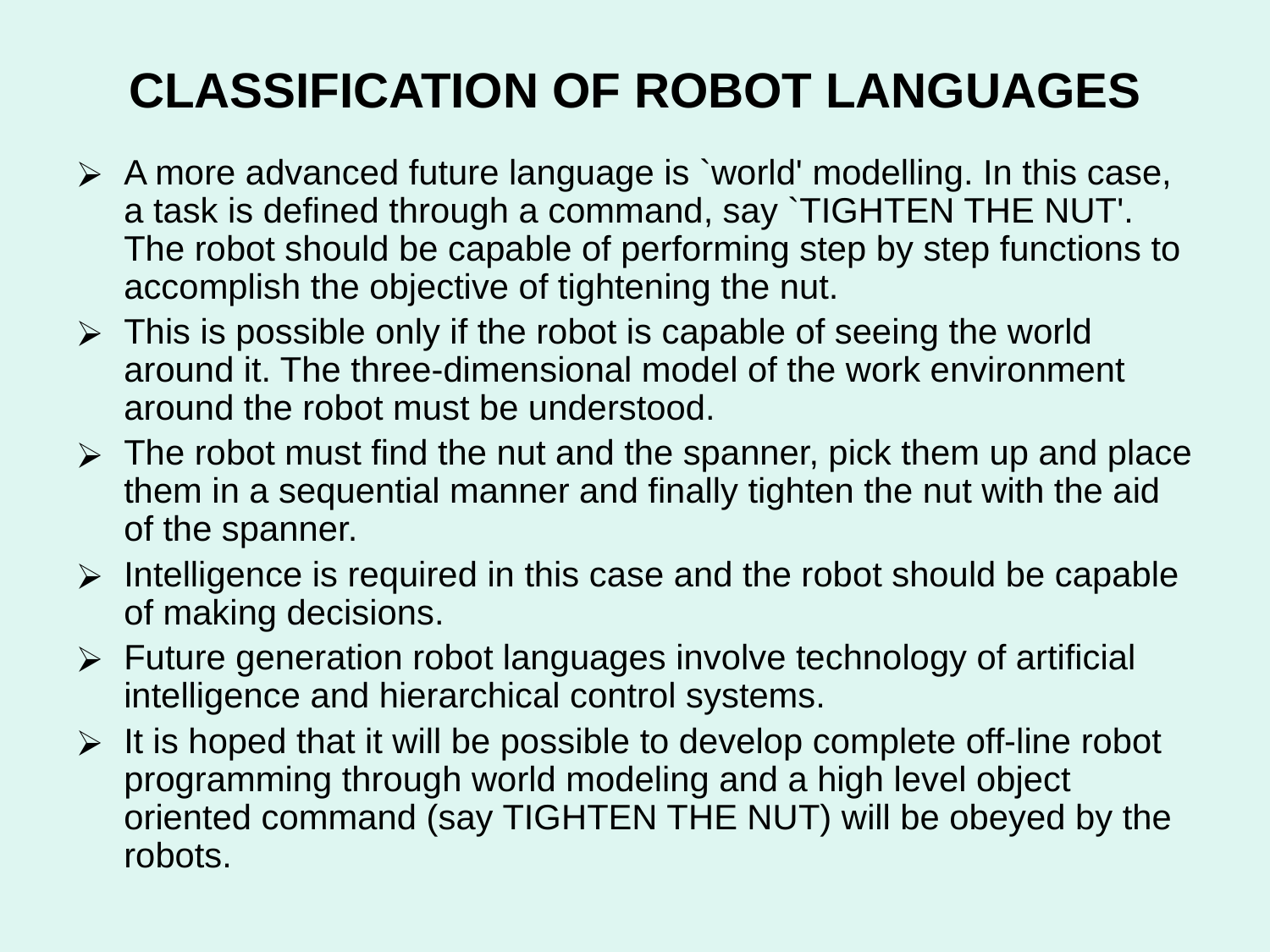

# CLASSIFICATION OF ROBOT LANGUAGES
A more advanced future language is `world' modelling. In this case, a task is defined through a command, say `TIGHTEN THE NUT'. The robot should be capable of performing step by step functions to accomplish the objective of tightening the nut.
This is possible only if the robot is capable of seeing the world around it. The three-dimensional model of the work environment around the robot must be understood.
The robot must find the nut and the spanner, pick them up and place them in a sequential manner and finally tighten the nut with the aid of the spanner.
Intelligence is required in this case and the robot should be capable of making decisions.
Future generation robot languages involve technology of artificial intelligence and hierarchical control systems.
It is hoped that it will be possible to develop complete off-line robot programming through world modeling and a high level object oriented command (say TIGHTEN THE NUT) will be obeyed by the robots.